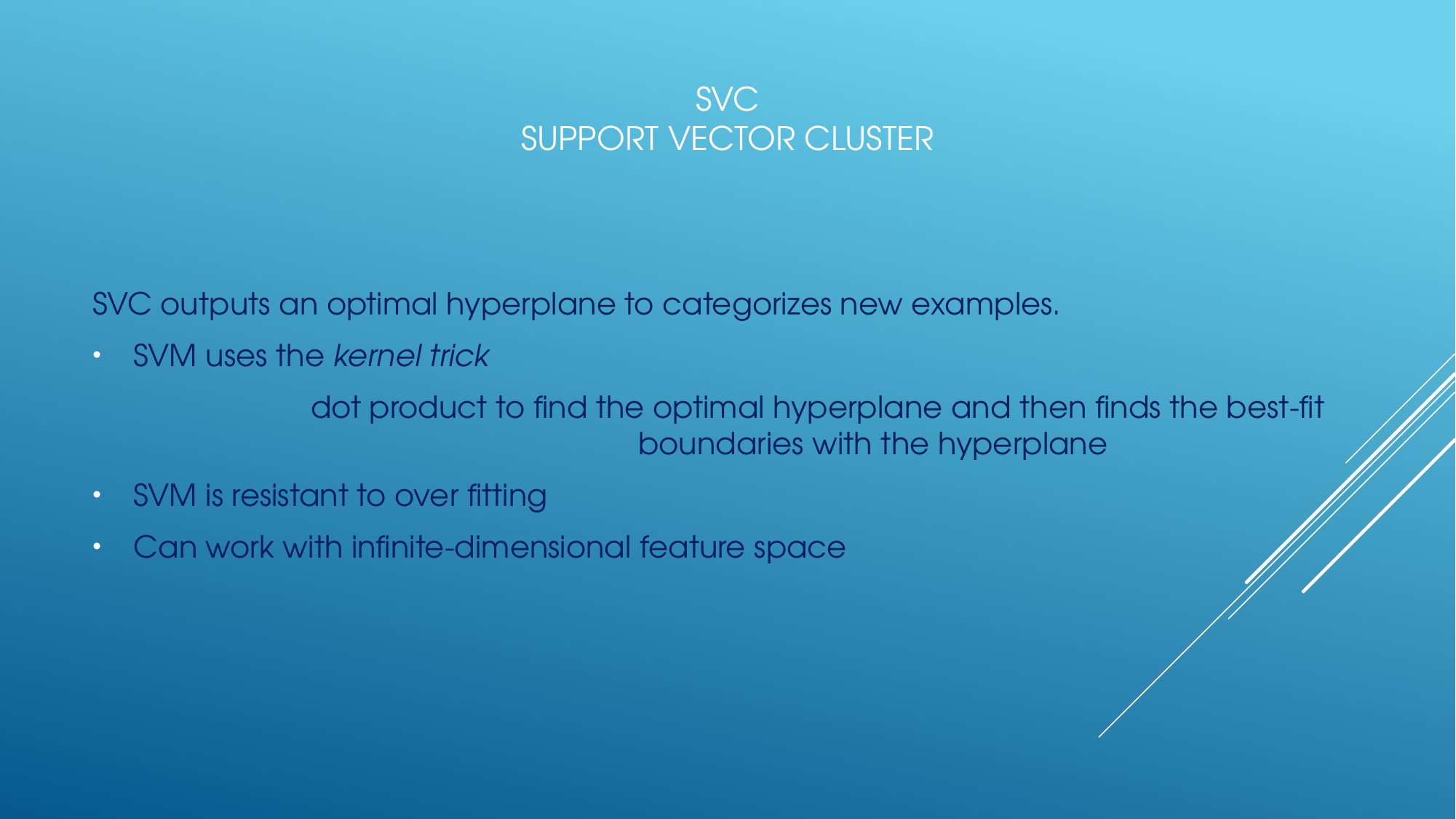

# SVC Support Vector Cluster

SVC outputs an optimal hyperplane to categorizes new examples.
SVM uses the kernel trick
		dot product to find the optimal hyperplane and then finds the best-fit 					boundaries with the hyperplane
SVM is resistant to over fitting
Can work with infinite-dimensional feature space